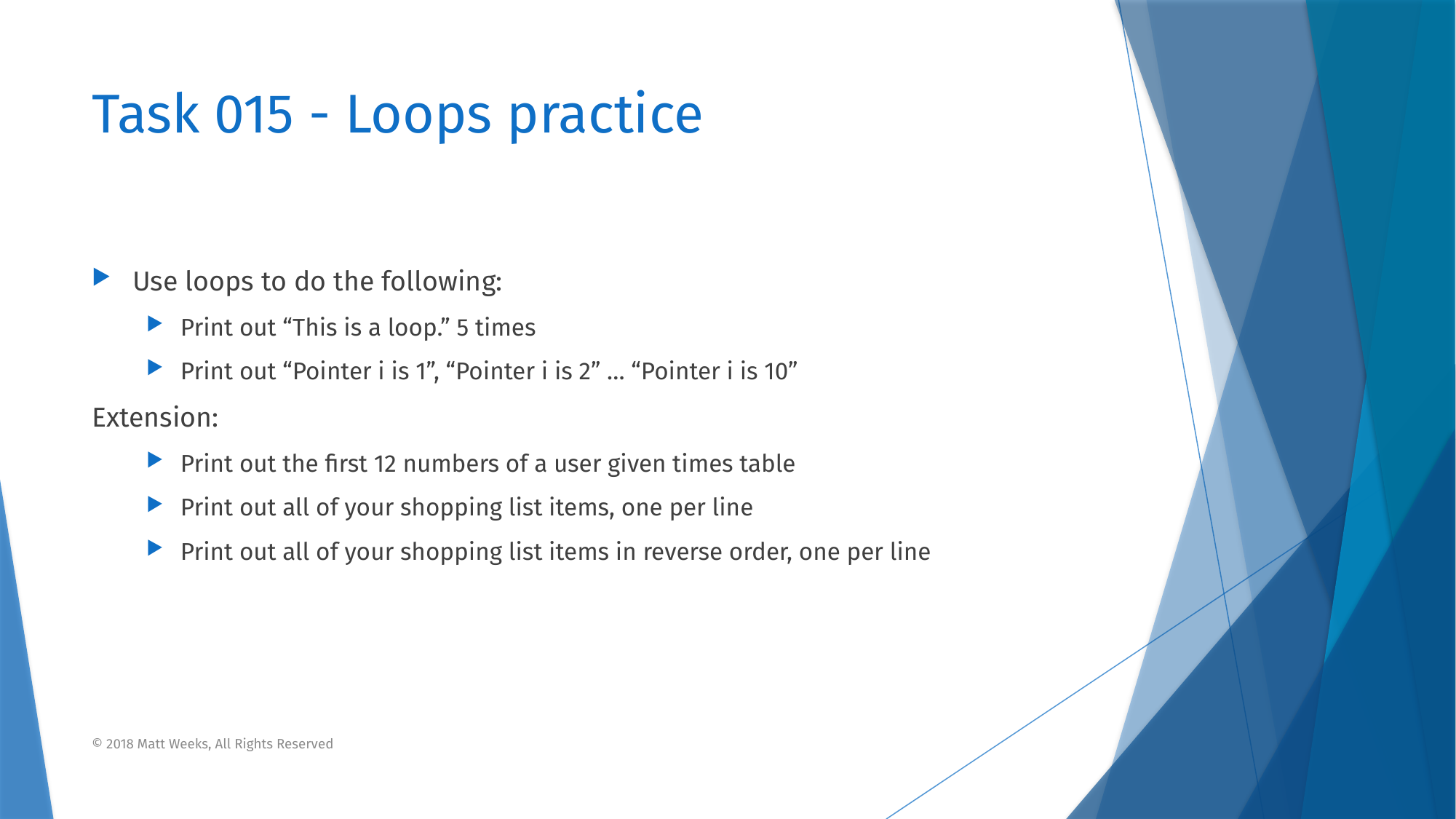

# Task 015 - Loops practice
Use loops to do the following:
Print out “This is a loop.” 5 times
Print out “Pointer i is 1”, “Pointer i is 2” … “Pointer i is 10”
Extension:
Print out the first 12 numbers of a user given times table
Print out all of your shopping list items, one per line
Print out all of your shopping list items in reverse order, one per line

© 2018 Matt Weeks, All Rights Reserved